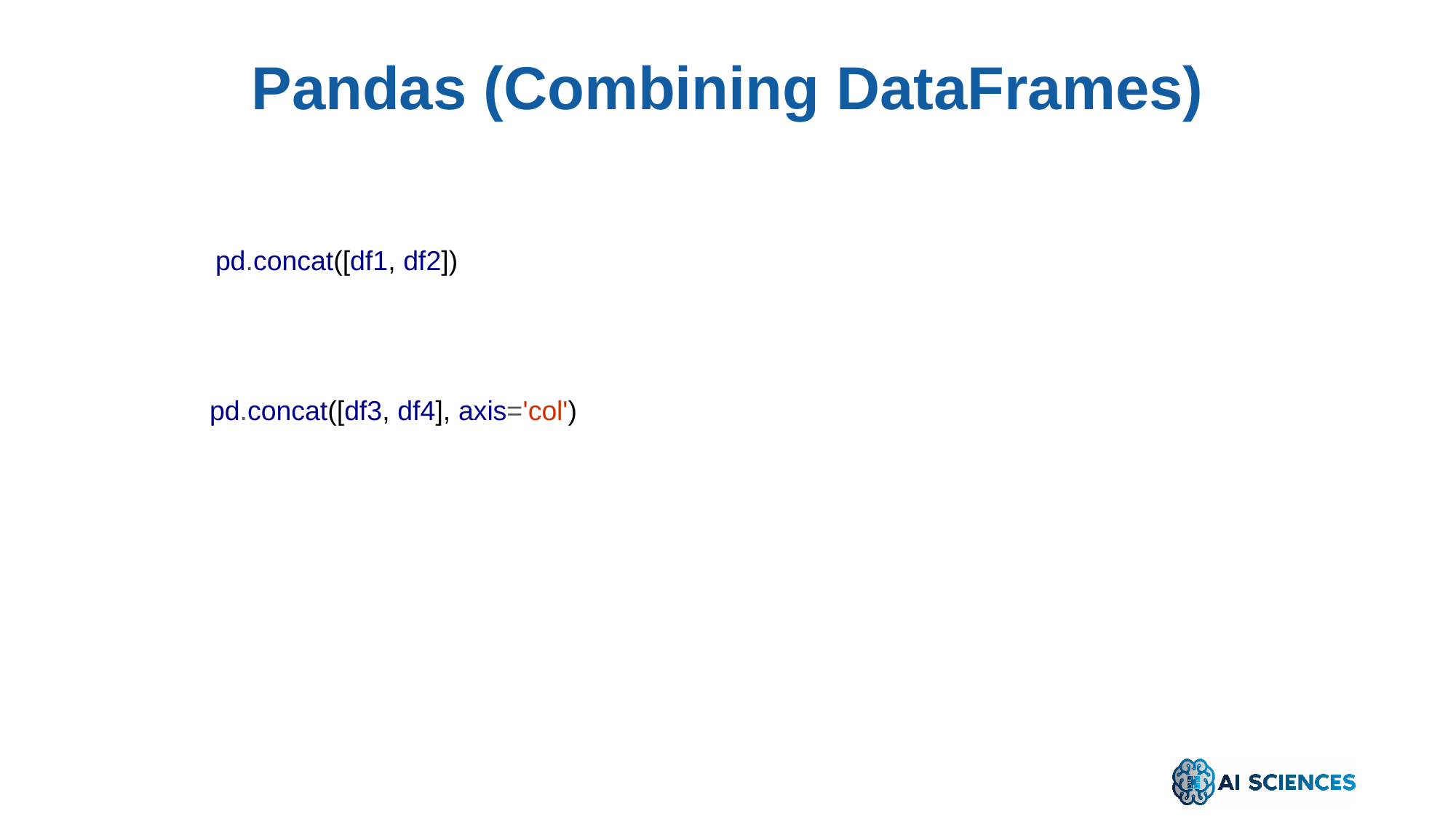

# Pandas (Combining DataFrames)
pd.concat([df1, df2])
pd.concat([df3, df4], axis='col')